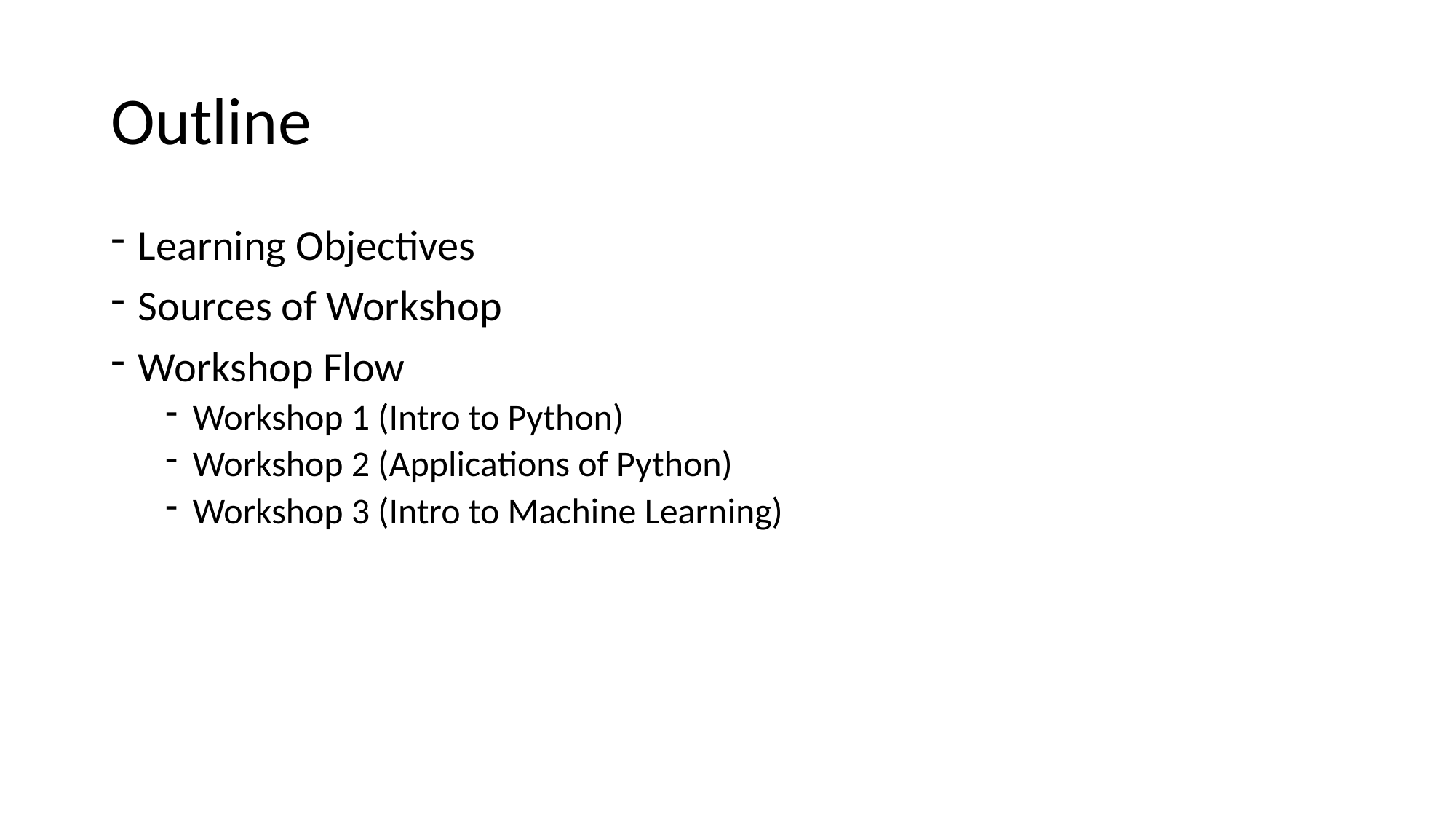

# Outline
Learning Objectives
Sources of Workshop
Workshop Flow
Workshop 1 (Intro to Python)
Workshop 2 (Applications of Python)
Workshop 3 (Intro to Machine Learning)